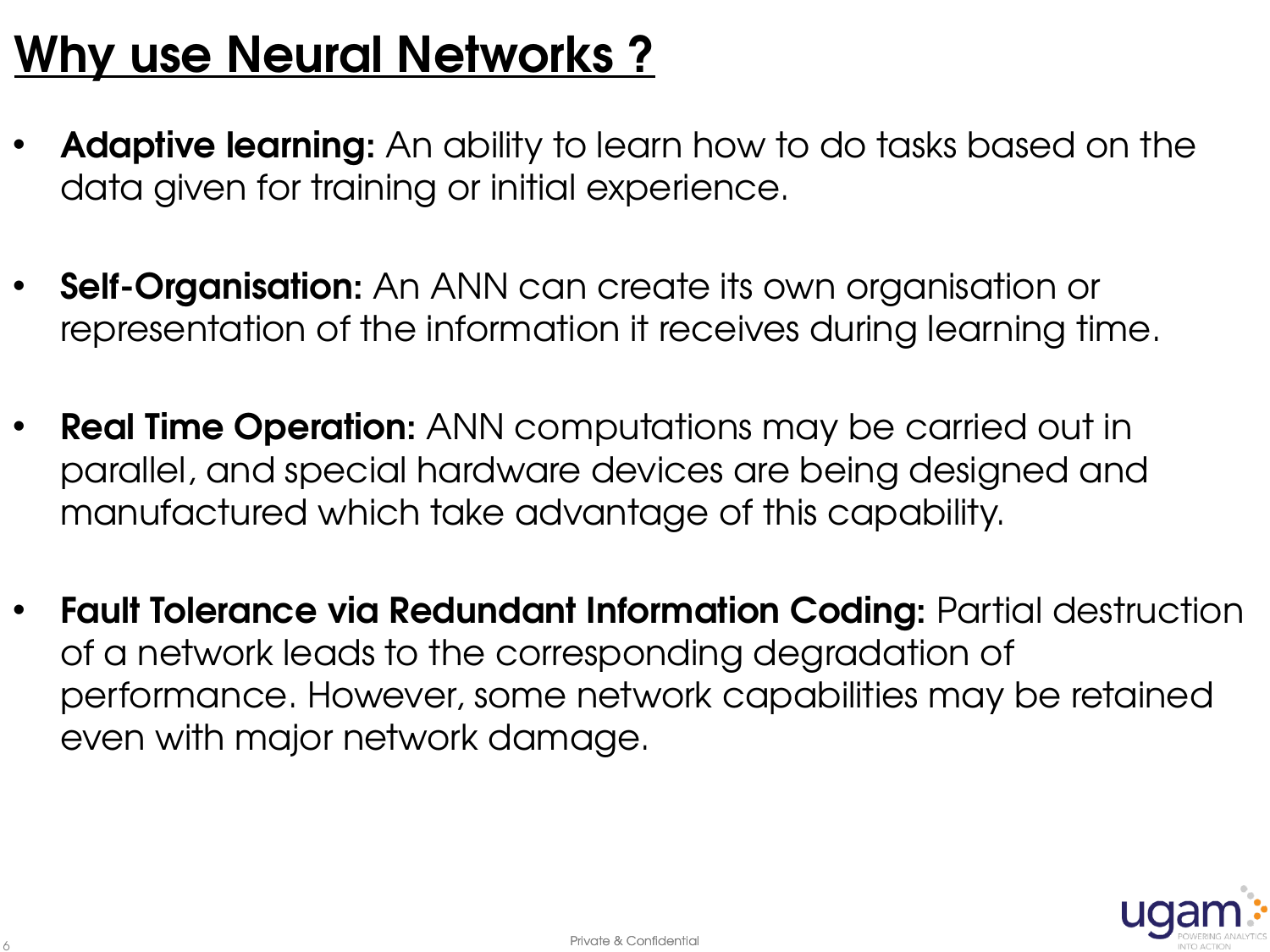

# Why use Neural Networks ?
Adaptive learning: An ability to learn how to do tasks based on the data given for training or initial experience.

Self-Organisation: An ANN can create its own organisation or representation of the information it receives during learning time.

Real Time Operation: ANN computations may be carried out in parallel, and special hardware devices are being designed and manufactured which take advantage of this capability.

Fault Tolerance via Redundant Information Coding: Partial destruction of a network leads to the corresponding degradation of performance. However, some network capabilities may be retained even with major network damage.